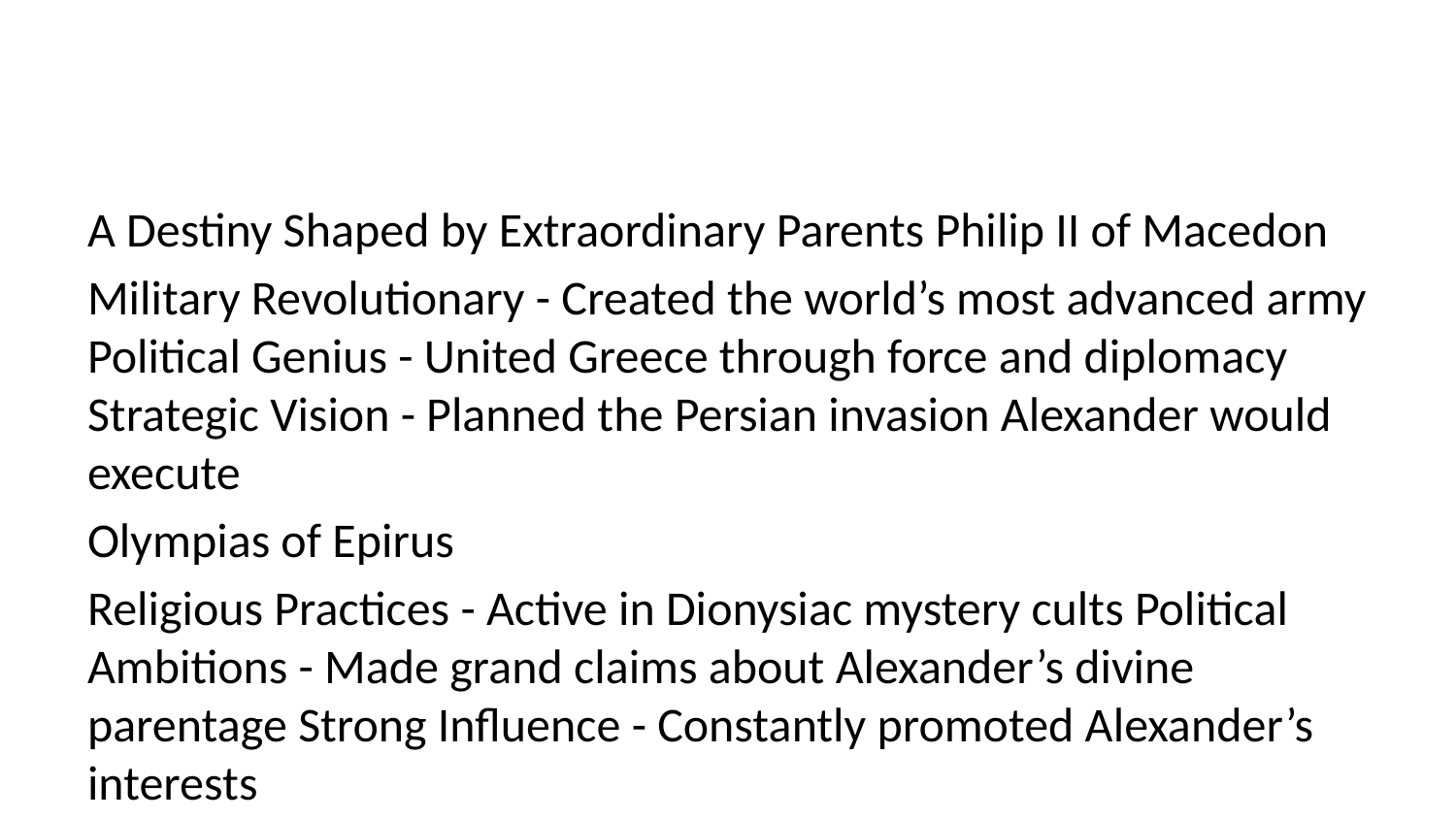

A Destiny Shaped by Extraordinary Parents Philip II of Macedon
Military Revolutionary - Created the world’s most advanced army Political Genius - United Greece through force and diplomacy Strategic Vision - Planned the Persian invasion Alexander would execute
Olympias of Epirus
Religious Practices - Active in Dionysiac mystery cults Political Ambitions - Made grand claims about Alexander’s divine parentage Strong Influence - Constantly promoted Alexander’s interests
Result: A prince raised with exceptionally high expectations and political training.